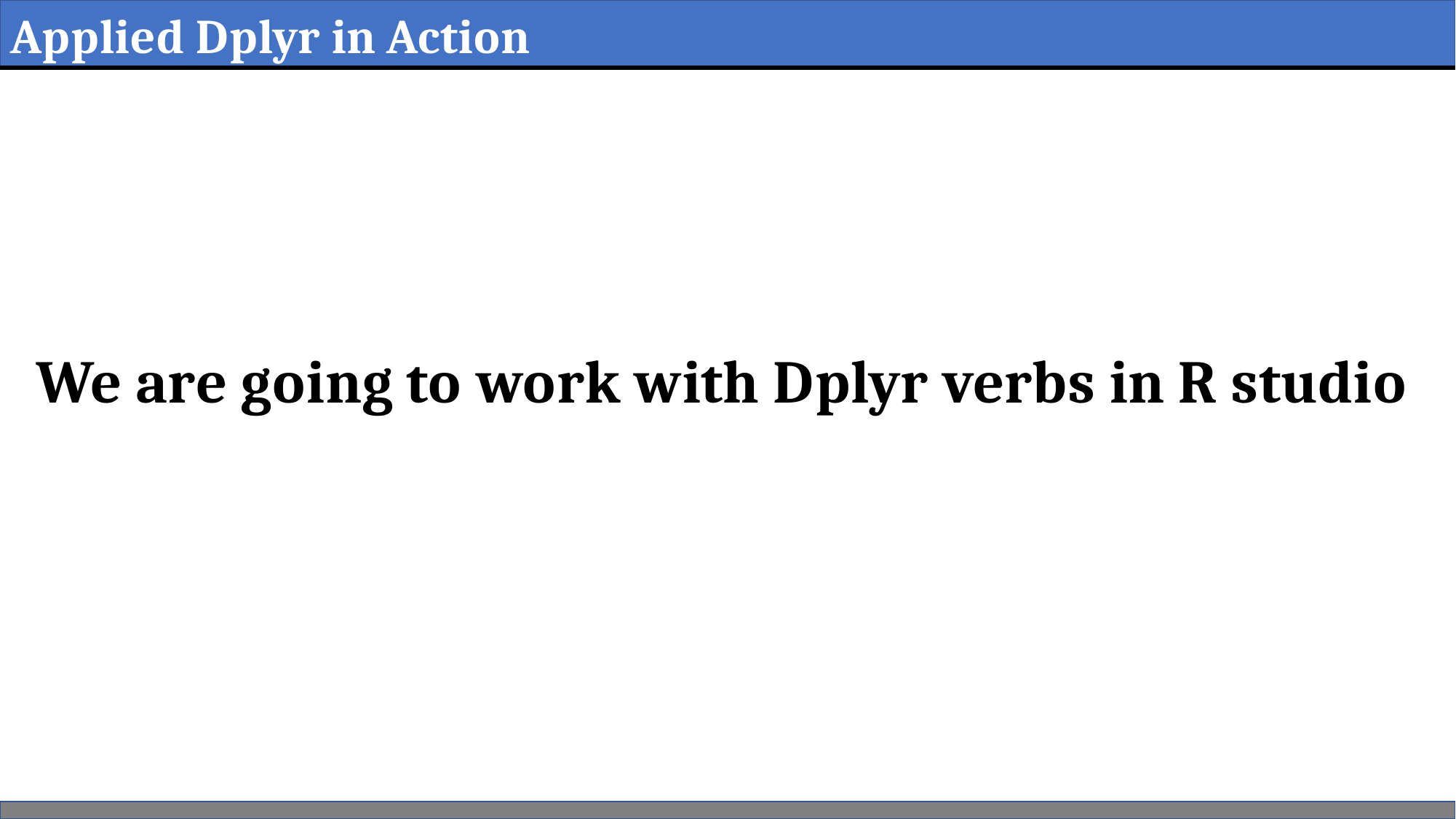

Applied Dplyr in Action

We are going to work with Dplyr verbs in R studio